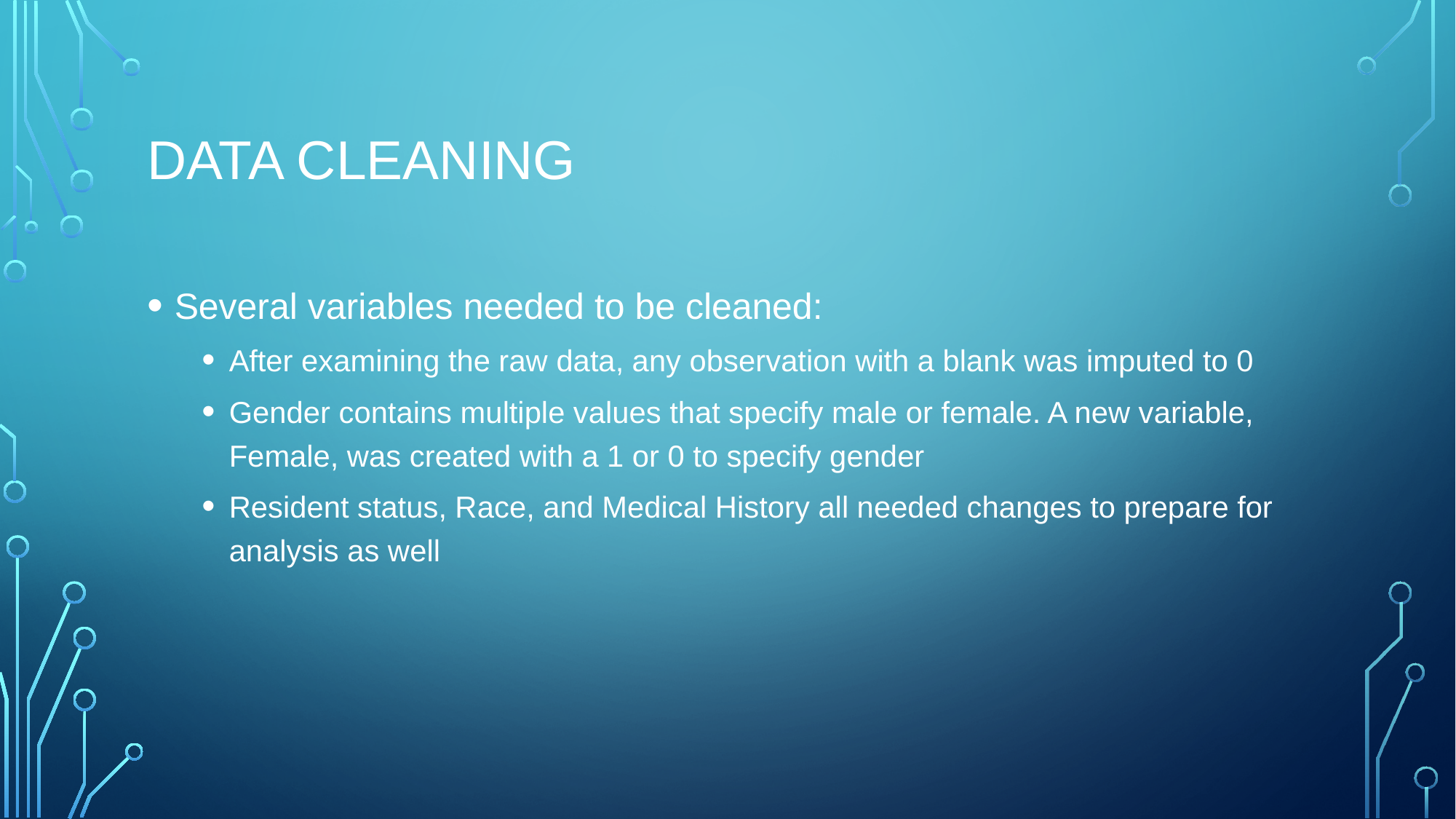

# Data Cleaning
Several variables needed to be cleaned:
After examining the raw data, any observation with a blank was imputed to 0
Gender contains multiple values that specify male or female. A new variable, Female, was created with a 1 or 0 to specify gender
Resident status, Race, and Medical History all needed changes to prepare for analysis as well